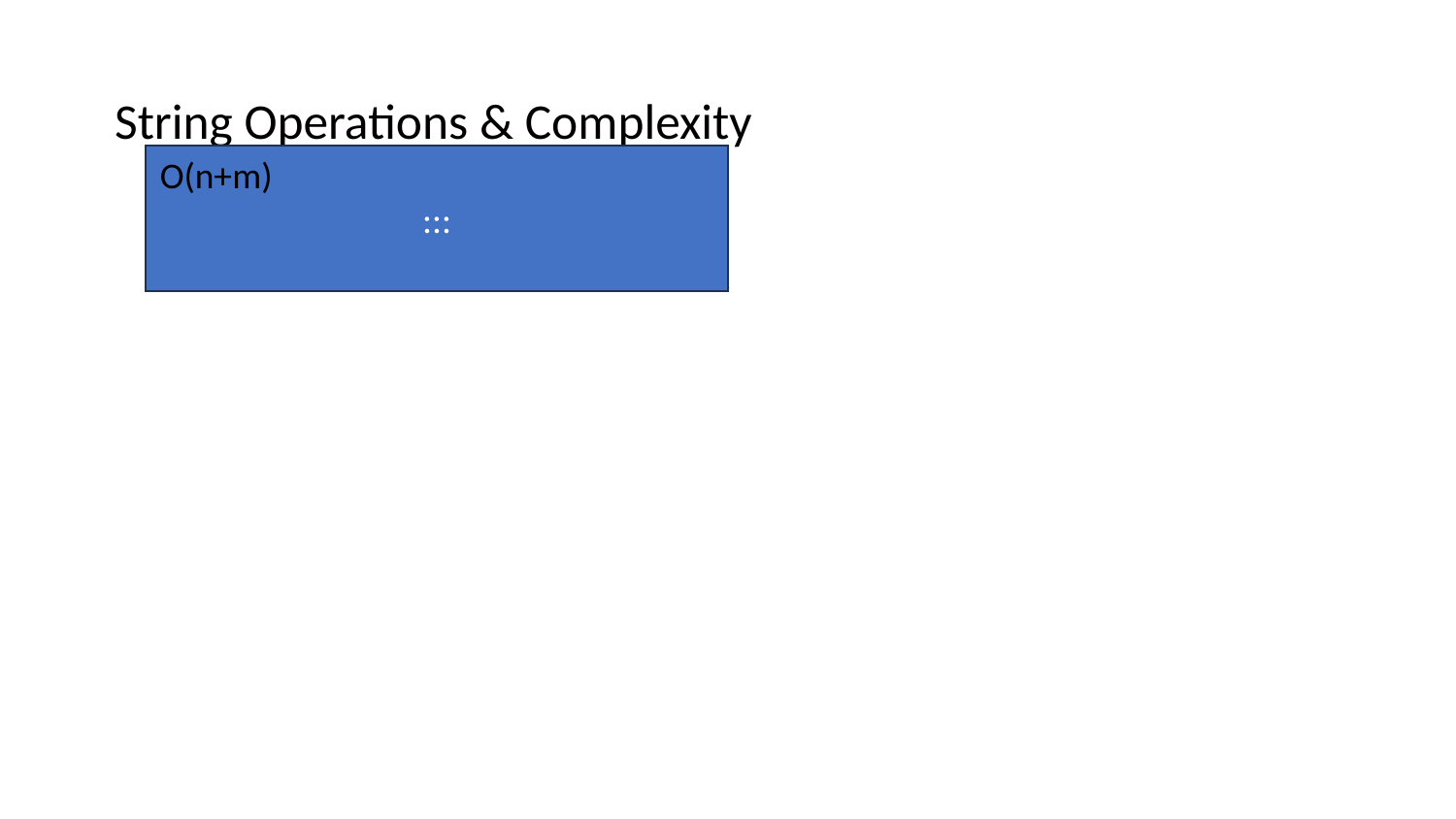

# String Operations & Complexity
String Operations & Complexity
:::
Operation
C-style
std::string
:::
Create
:::
O(n)
:::
O(n)
:::
Length
:::
O(n)
:::
O(1)
:::
Access
:::
O(1)
:::
O(1)
:::
Find
:::
O(n\*m)
:::
O(n\*m)
:::
Concatenate
:::
O(n+m)
:::
O(n+m)